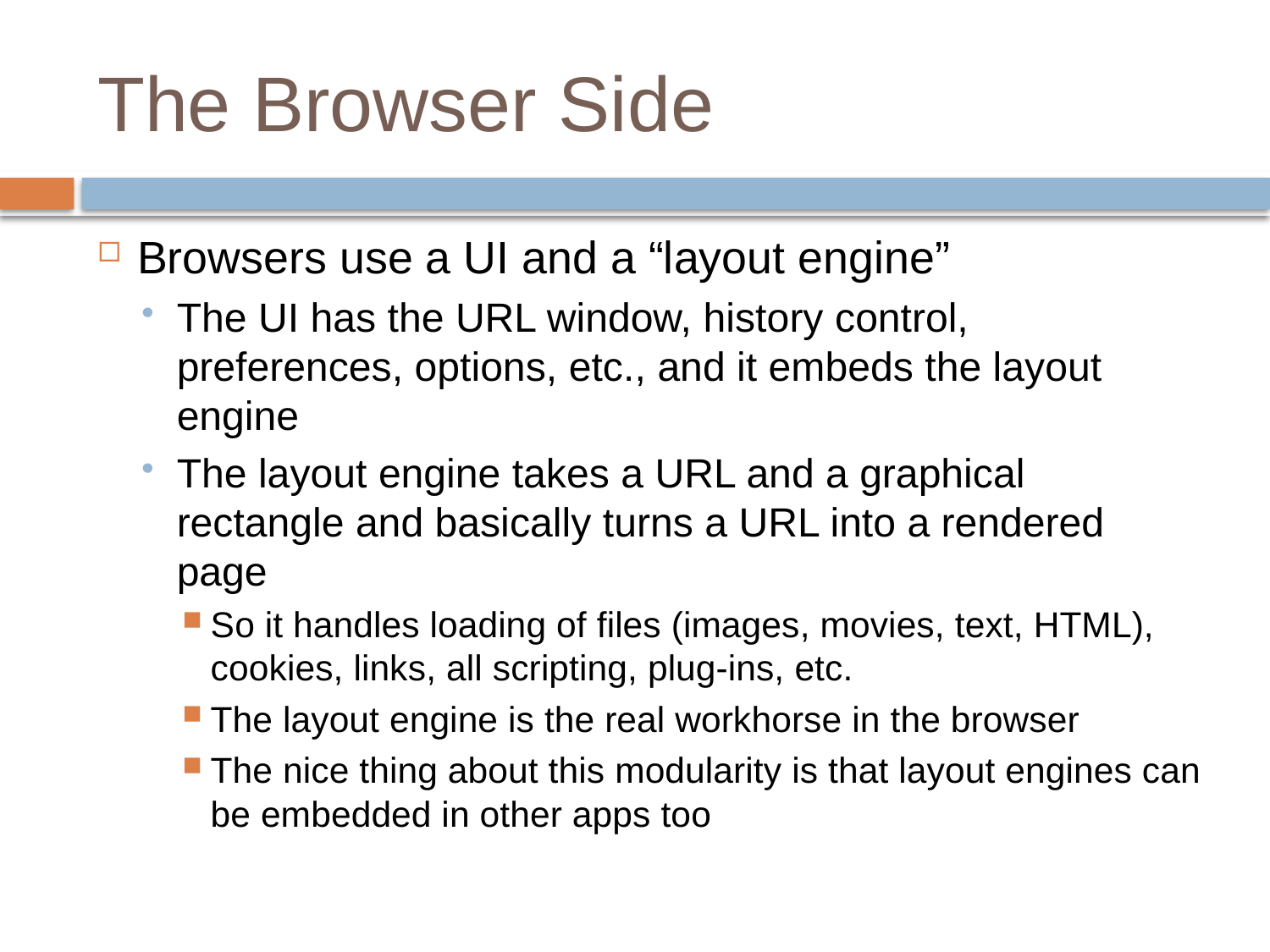

# The Browser Side
Browsers use a UI and a “layout engine”
The UI has the URL window, history control, preferences, options, etc., and it embeds the layout engine
The layout engine takes a URL and a graphical rectangle and basically turns a URL into a rendered page
So it handles loading of files (images, movies, text, HTML), cookies, links, all scripting, plug-ins, etc.
The layout engine is the real workhorse in the browser
The nice thing about this modularity is that layout engines can be embedded in other apps too